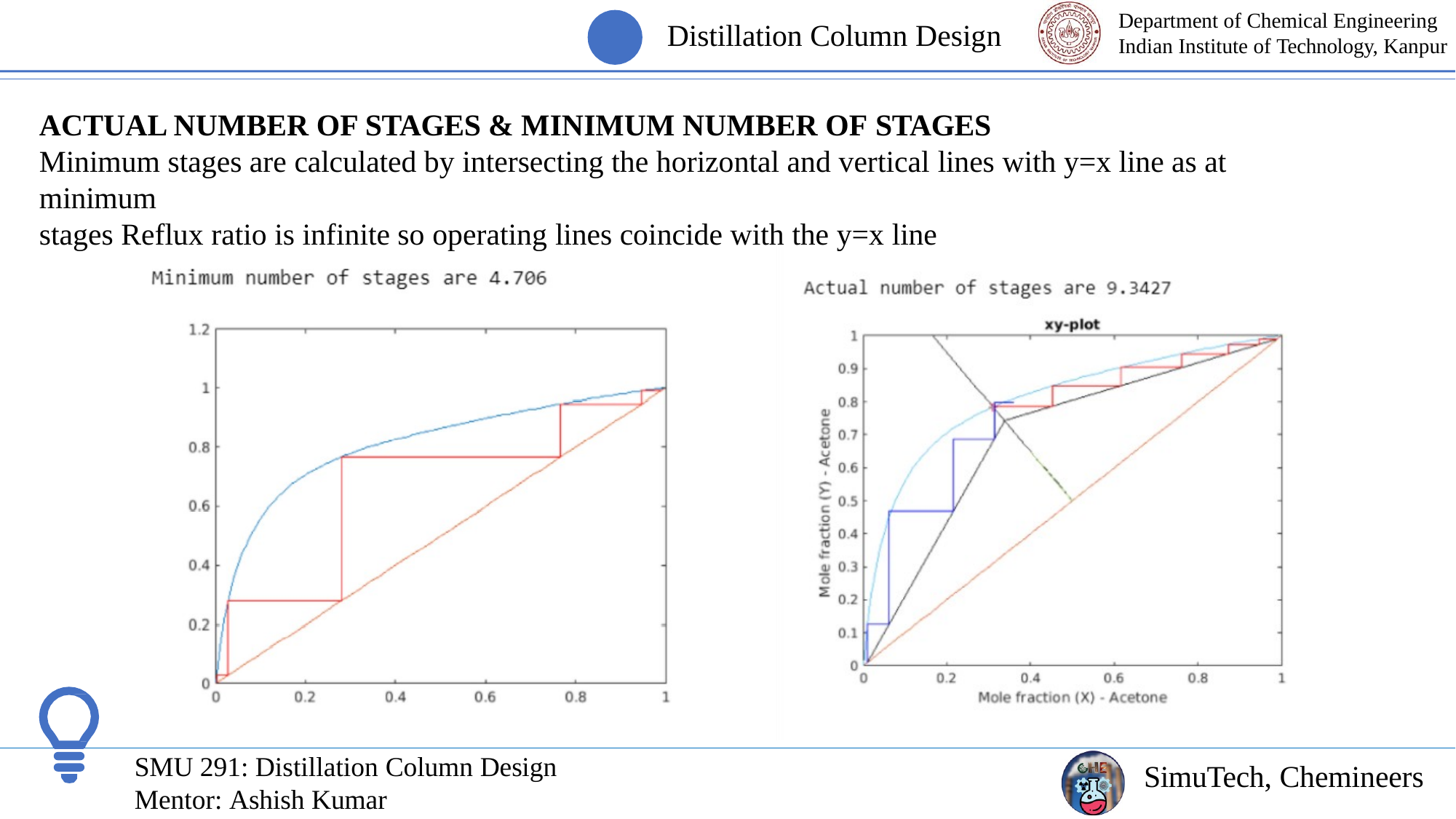

Department of Chemical Engineering  Indian Institute of Technology, Kanpur
# Distillation Column Design

ACTUAL NUMBER OF STAGES & MINIMUM NUMBER OF STAGES
Minimum stages are calculated by intersecting the horizontal and vertical lines with y=x line as at minimum
stages Reflux ratio is infinite so operating lines coincide with the y=x line

SMU 291: Distillation Column Design
Mentor: Ashish Kumar
SimuTech, Chemineers